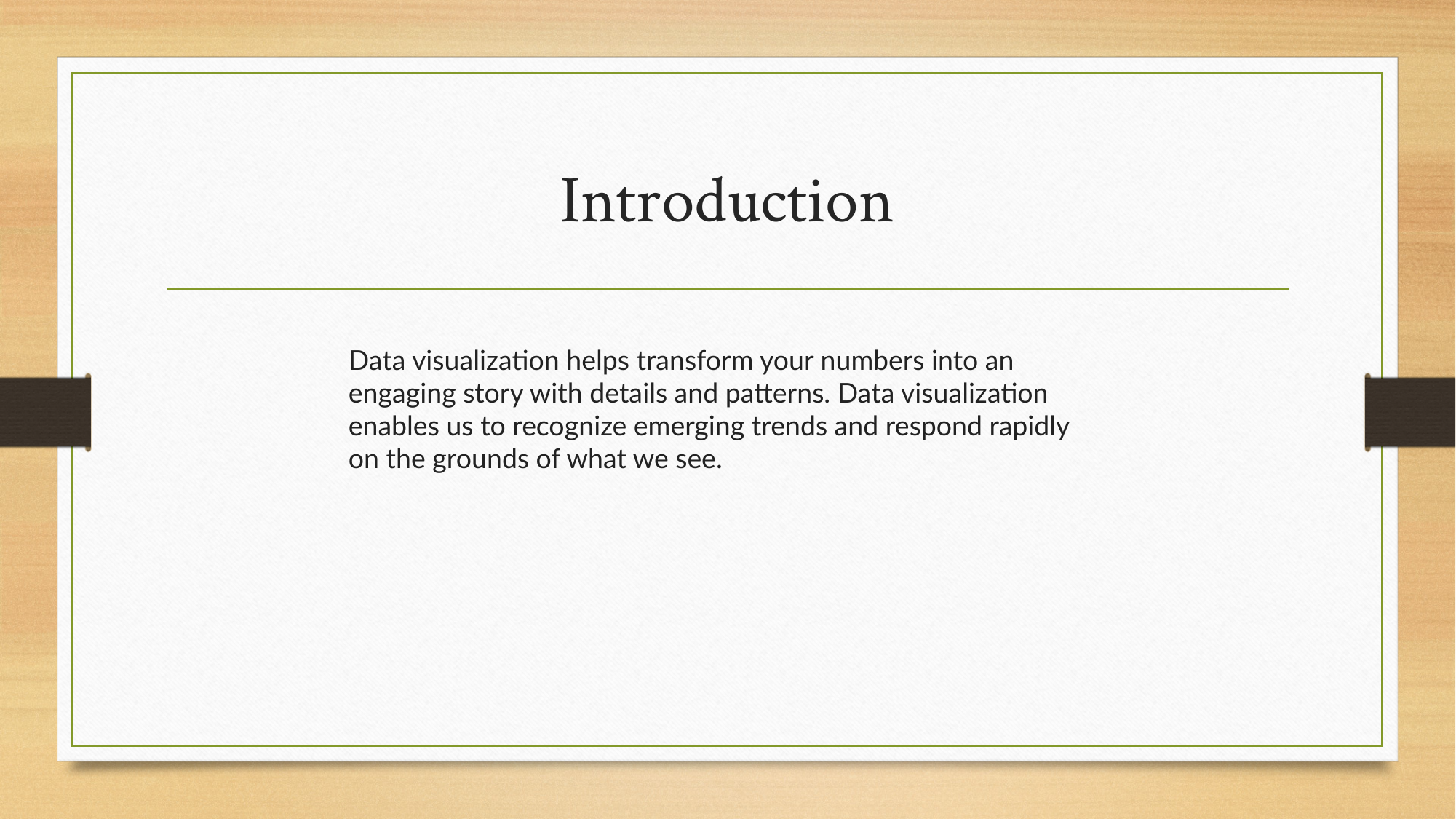

# Introduction
Data visualization helps transform your numbers into an engaging story with details and patterns. Data visualization enables us to recognize emerging trends and respond rapidly on the grounds of what we see.